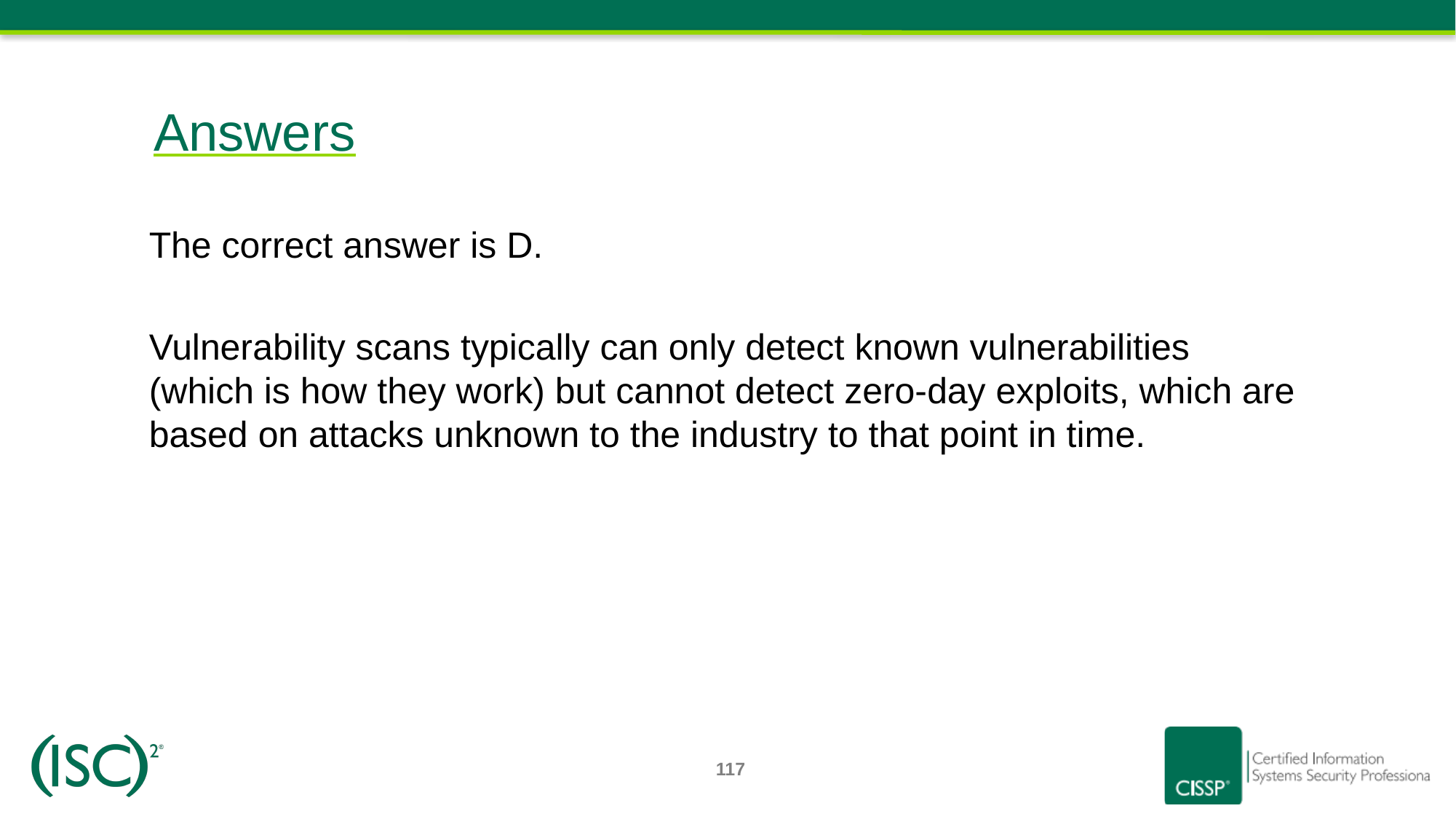

# Answers
The correct answer is D.

Vulnerability scans typically can only detect known vulnerabilities (which is how they work) but cannot detect zero-day exploits, which are based on attacks unknown to the industry to that point in time.